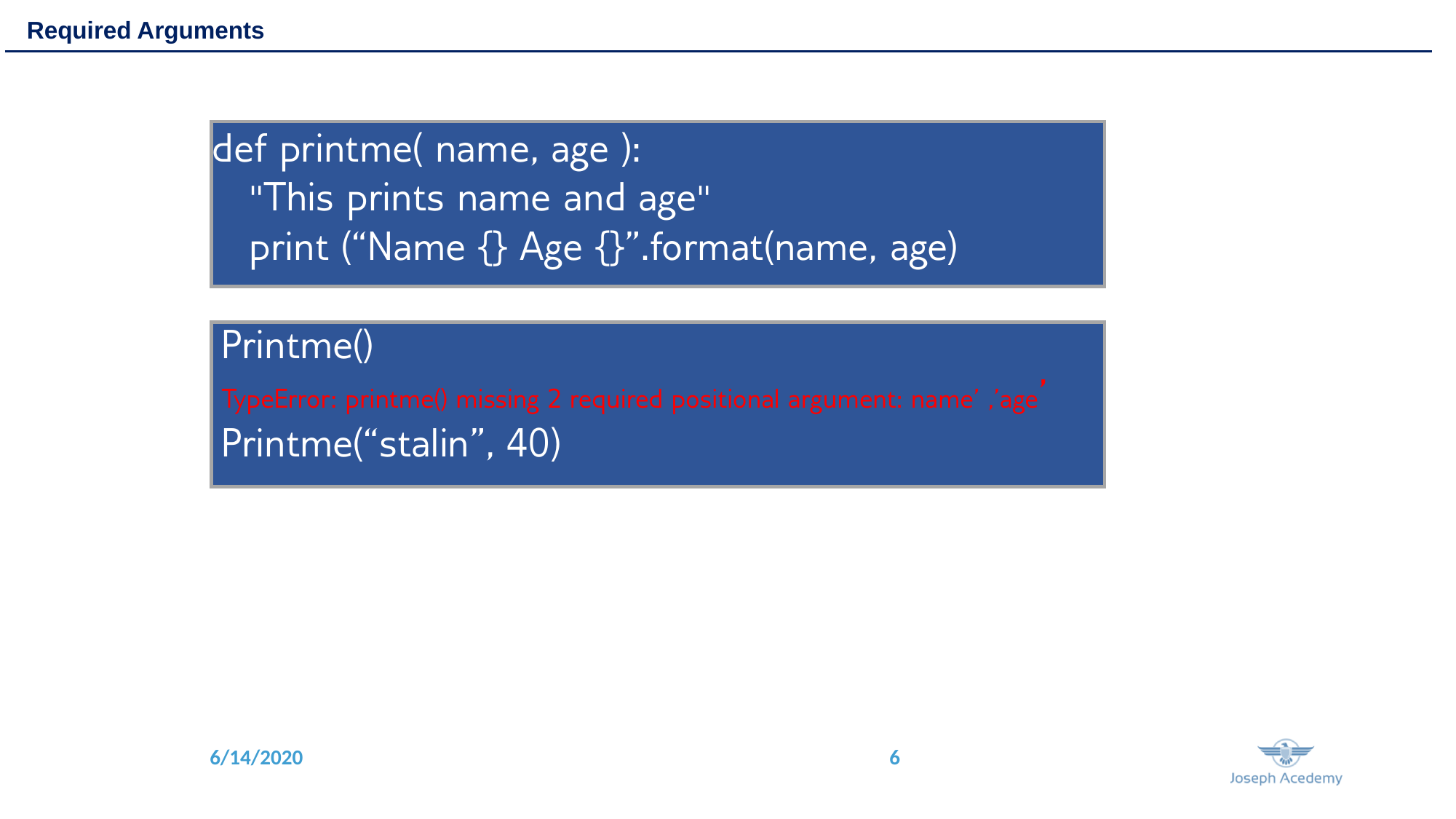

Required Arguments
def printme( name, age ):
   "This prints name and age"
   print (“Name {} Age {}”.format(name, age)

Printme()
TypeError: printme() missing 2 required positional argument: name’ ,’age’
Printme(“stalin”, 40)